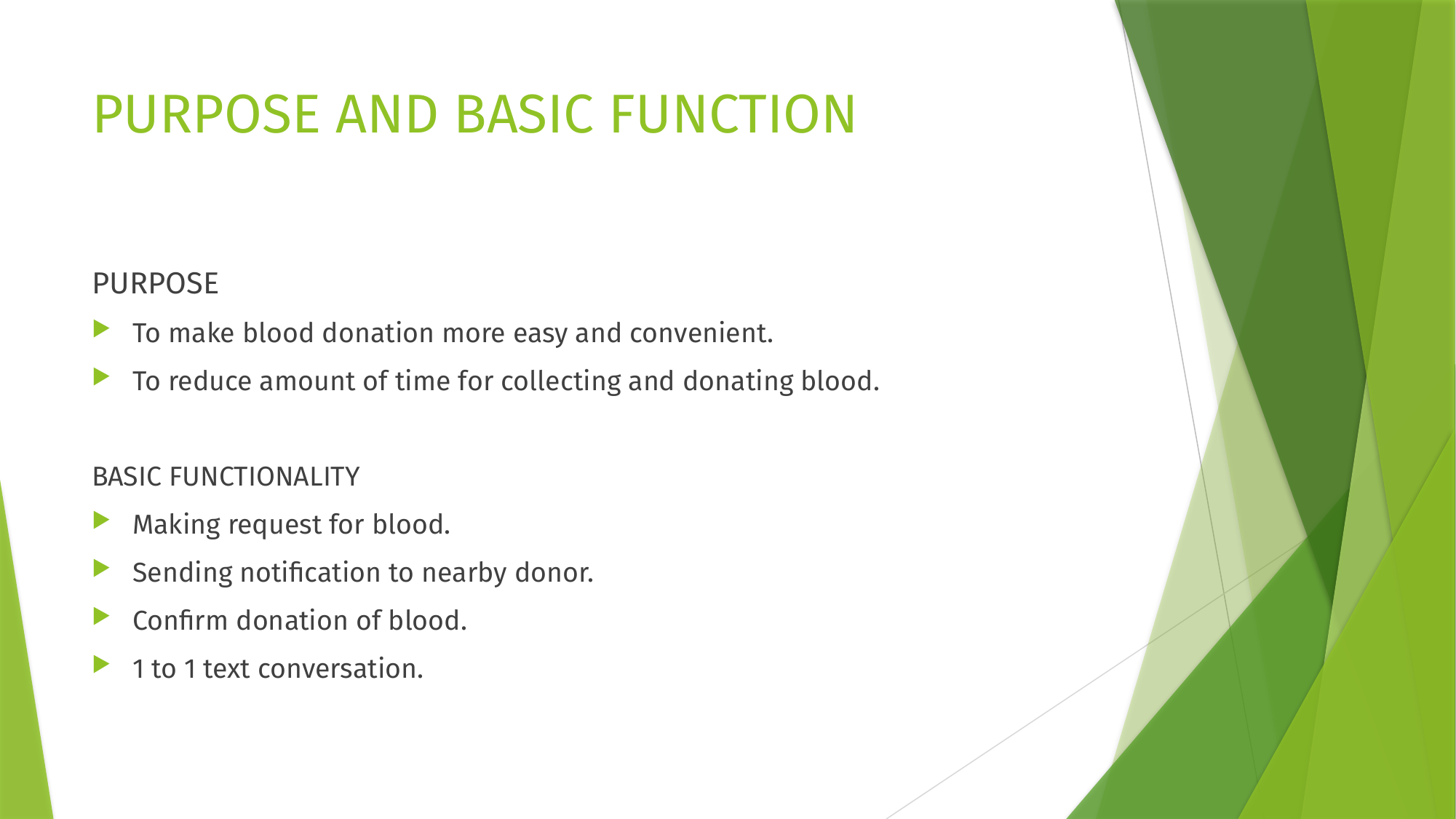

# PURPOSE AND BASIC FUNCTION
PURPOSE
To make blood donation more easy and convenient.
To reduce amount of time for collecting and donating blood.

BASIC FUNCTIONALITY
Making request for blood.
Sending notification to nearby donor.
Confirm donation of blood.
1 to 1 text conversation.